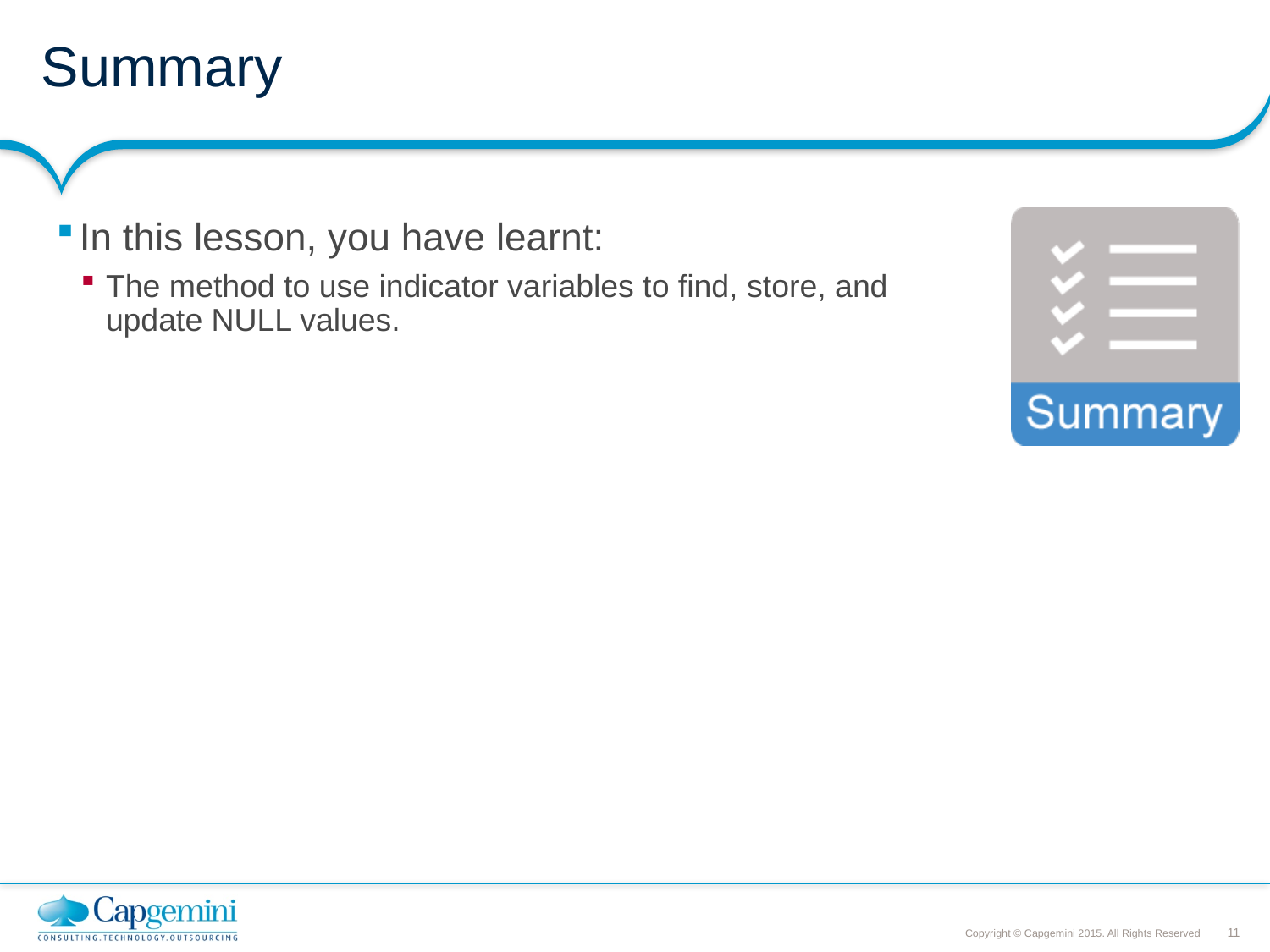

# Summary
In this lesson, you have learnt:
The method to use indicator variables to find, store, and update NULL values.